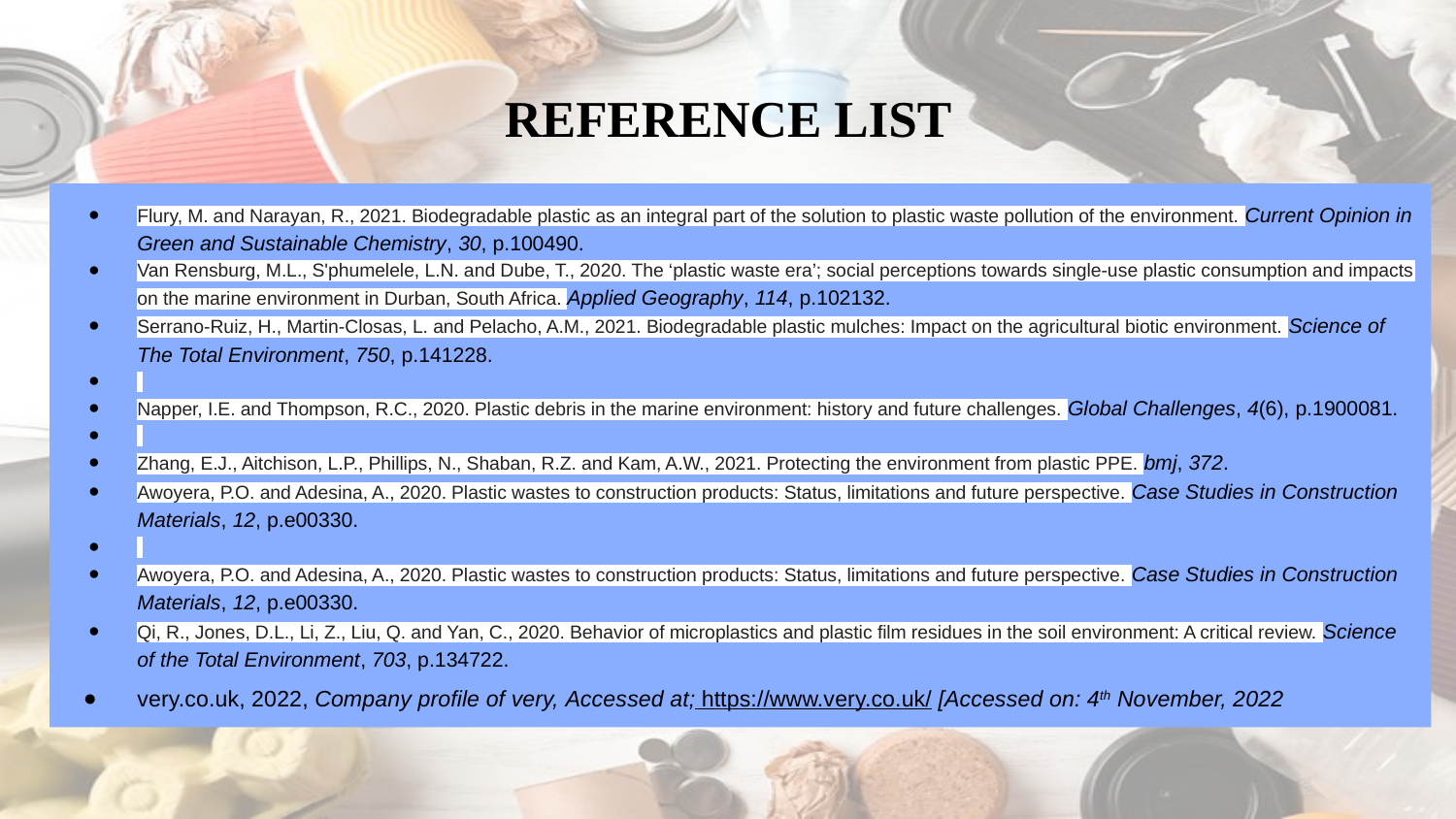

# REFERENCE LIST
Flury, M. and Narayan, R., 2021. Biodegradable plastic as an integral part of the solution to plastic waste pollution of the environment. Current Opinion in Green and Sustainable Chemistry, 30, p.100490.
Van Rensburg, M.L., S'phumelele, L.N. and Dube, T., 2020. The ‘plastic waste era’; social perceptions towards single-use plastic consumption and impacts on the marine environment in Durban, South Africa. Applied Geography, 114, p.102132.
Serrano-Ruiz, H., Martin-Closas, L. and Pelacho, A.M., 2021. Biodegradable plastic mulches: Impact on the agricultural biotic environment. Science of The Total Environment, 750, p.141228.

Napper, I.E. and Thompson, R.C., 2020. Plastic debris in the marine environment: history and future challenges. Global Challenges, 4(6), p.1900081.

Zhang, E.J., Aitchison, L.P., Phillips, N., Shaban, R.Z. and Kam, A.W., 2021. Protecting the environment from plastic PPE. bmj, 372.
Awoyera, P.O. and Adesina, A., 2020. Plastic wastes to construction products: Status, limitations and future perspective. Case Studies in Construction Materials, 12, p.e00330.

Awoyera, P.O. and Adesina, A., 2020. Plastic wastes to construction products: Status, limitations and future perspective. Case Studies in Construction Materials, 12, p.e00330.
Qi, R., Jones, D.L., Li, Z., Liu, Q. and Yan, C., 2020. Behavior of microplastics and plastic film residues in the soil environment: A critical review. Science of the Total Environment, 703, p.134722.
very.co.uk, 2022, Company profile of very, Accessed at; https://www.very.co.uk/ [Accessed on: 4th November, 2022